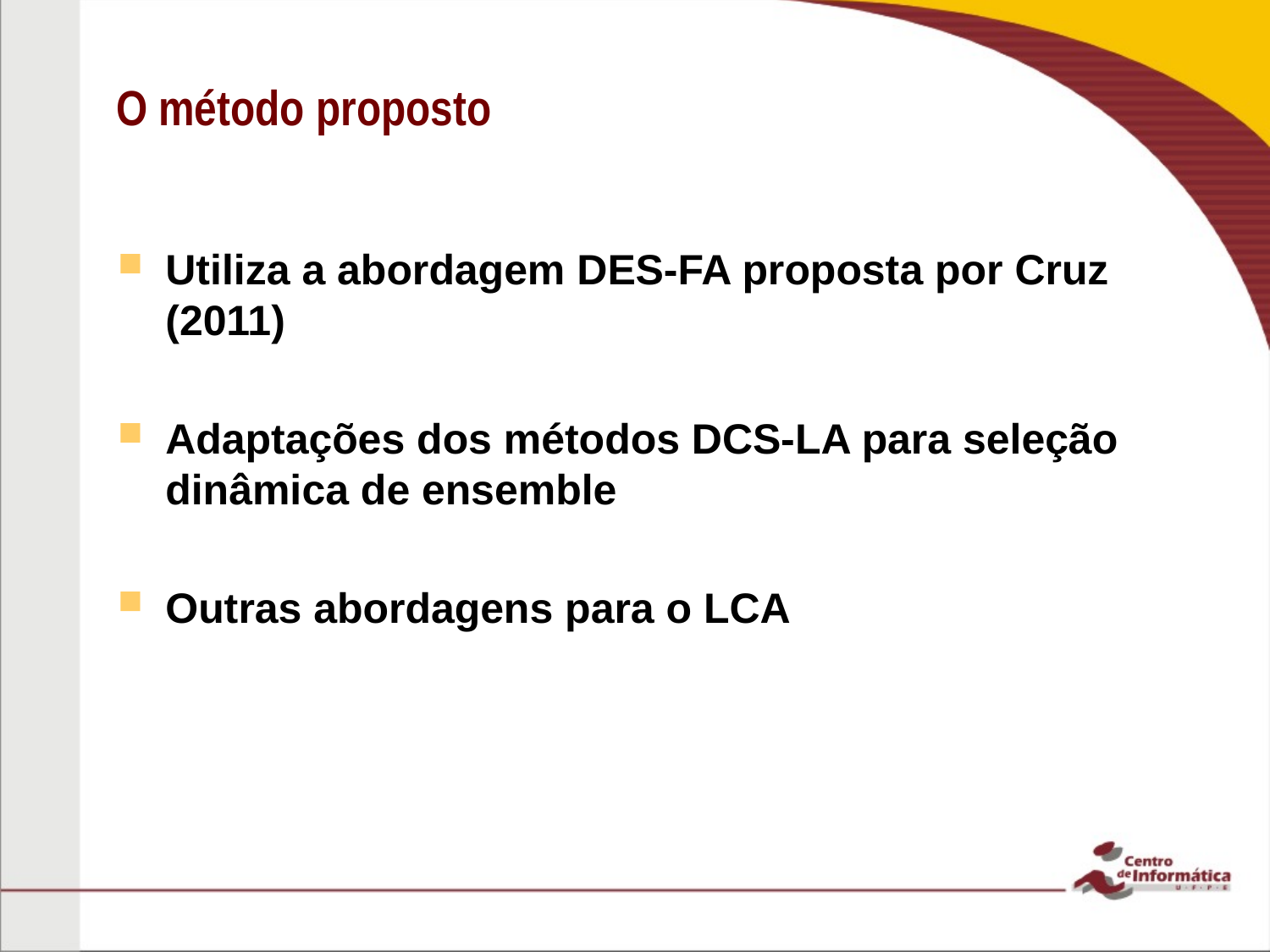

# O método proposto
Utiliza a abordagem DES-FA proposta por Cruz (2011)

Adaptações dos métodos DCS-LA para seleção dinâmica de ensemble

Outras abordagens para o LCA